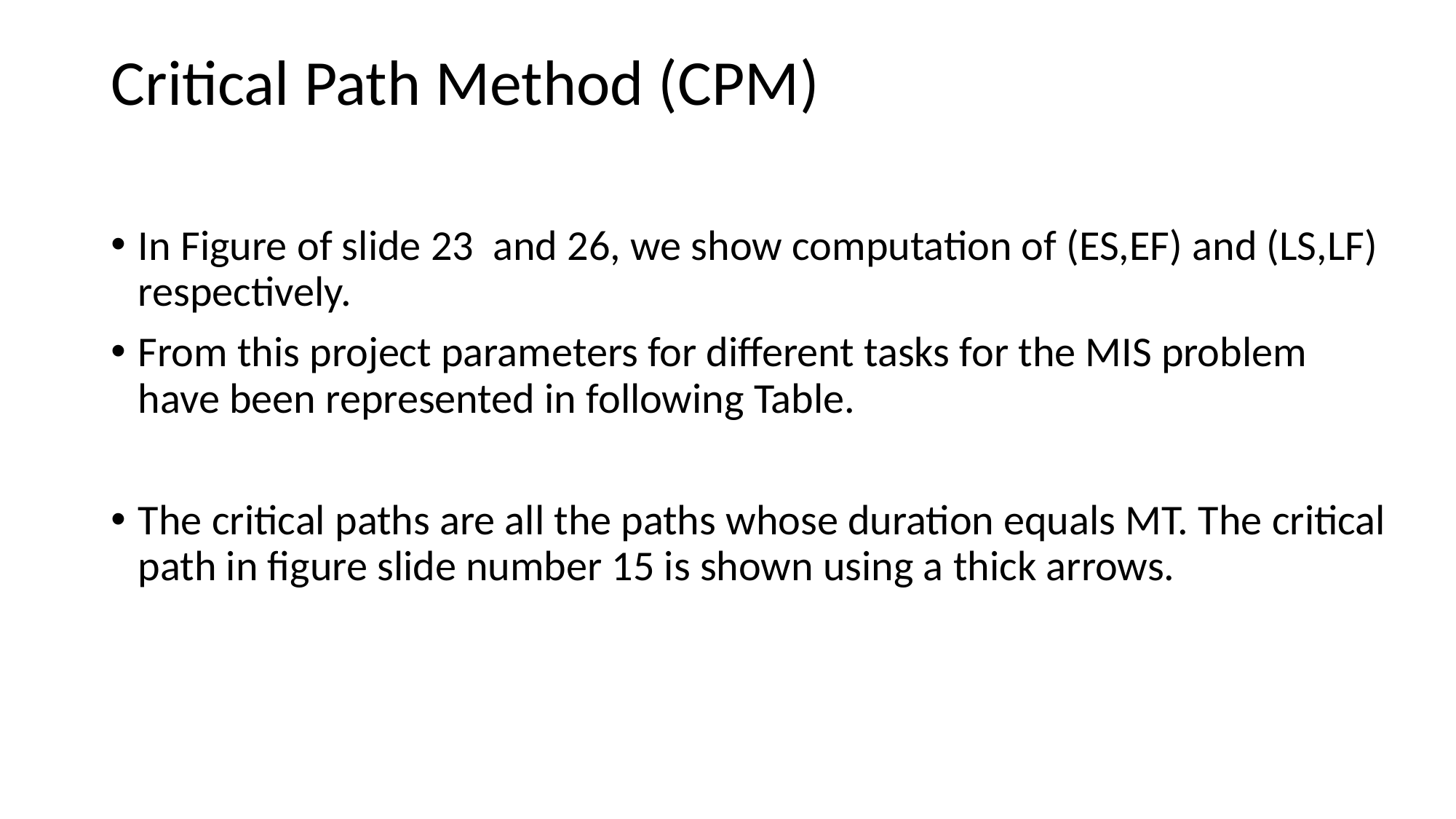

# Critical Path Method (CPM)
In Figure of slide 23  and 26, we show computation of (ES,EF) and (LS,LF) respectively.
From this project parameters for different tasks for the MIS problem have been represented in following Table.

The critical paths are all the paths whose duration equals MT. The critical path in figure slide number 15 is shown using a thick arrows.